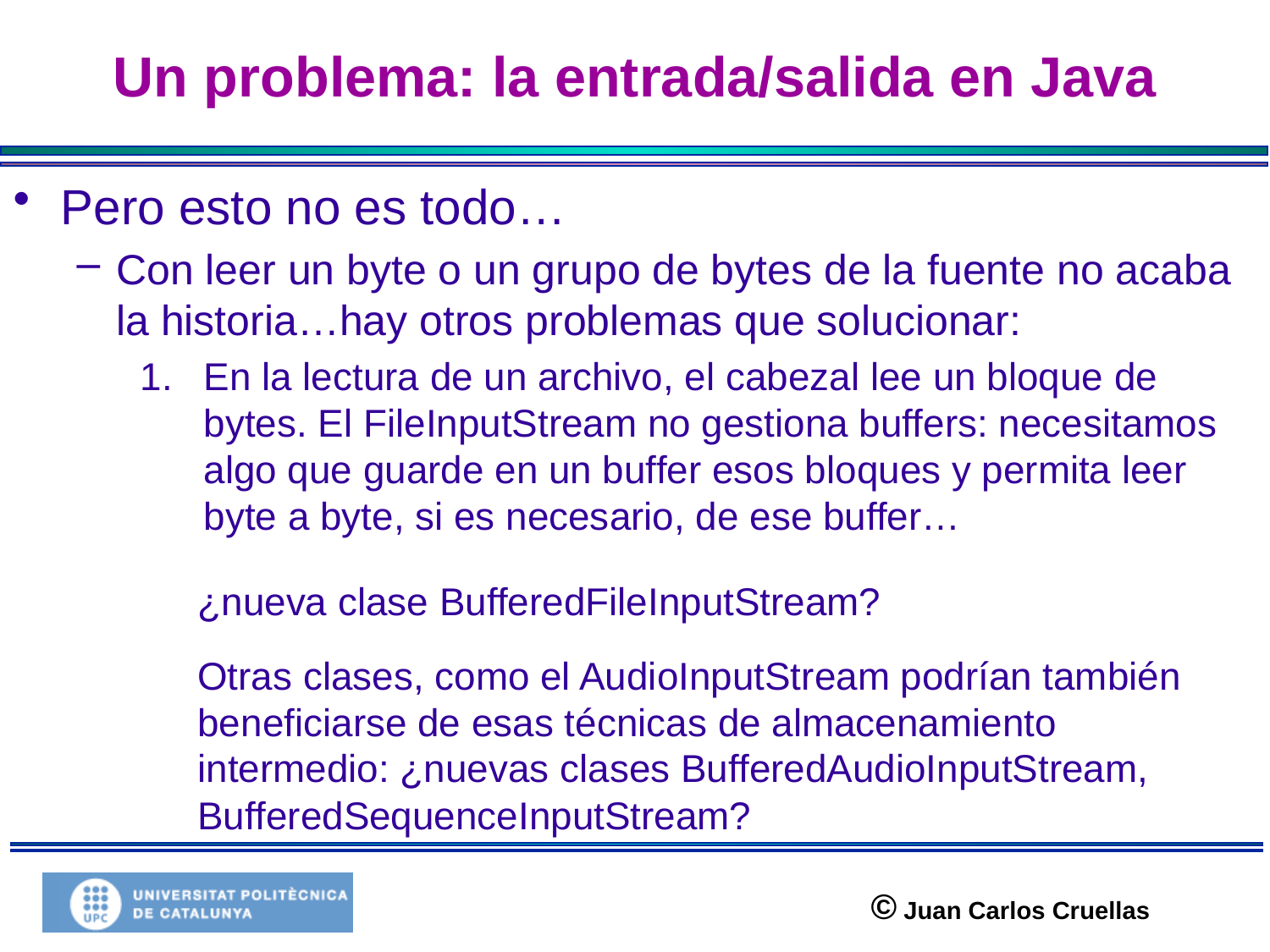

# Un problema: la entrada/salida en Java
Pero esto no es todo…
Con leer un byte o un grupo de bytes de la fuente no acaba la historia…hay otros problemas que solucionar:
En la lectura de un archivo, el cabezal lee un bloque de bytes. El FileInputStream no gestiona buffers: necesitamos algo que guarde en un buffer esos bloques y permita leer byte a byte, si es necesario, de ese buffer…

¿nueva clase BufferedFileInputStream?

Otras clases, como el AudioInputStream podrían también beneficiarse de esas técnicas de almacenamiento intermedio: ¿nuevas clases BufferedAudioInputStream, BufferedSequenceInputStream?